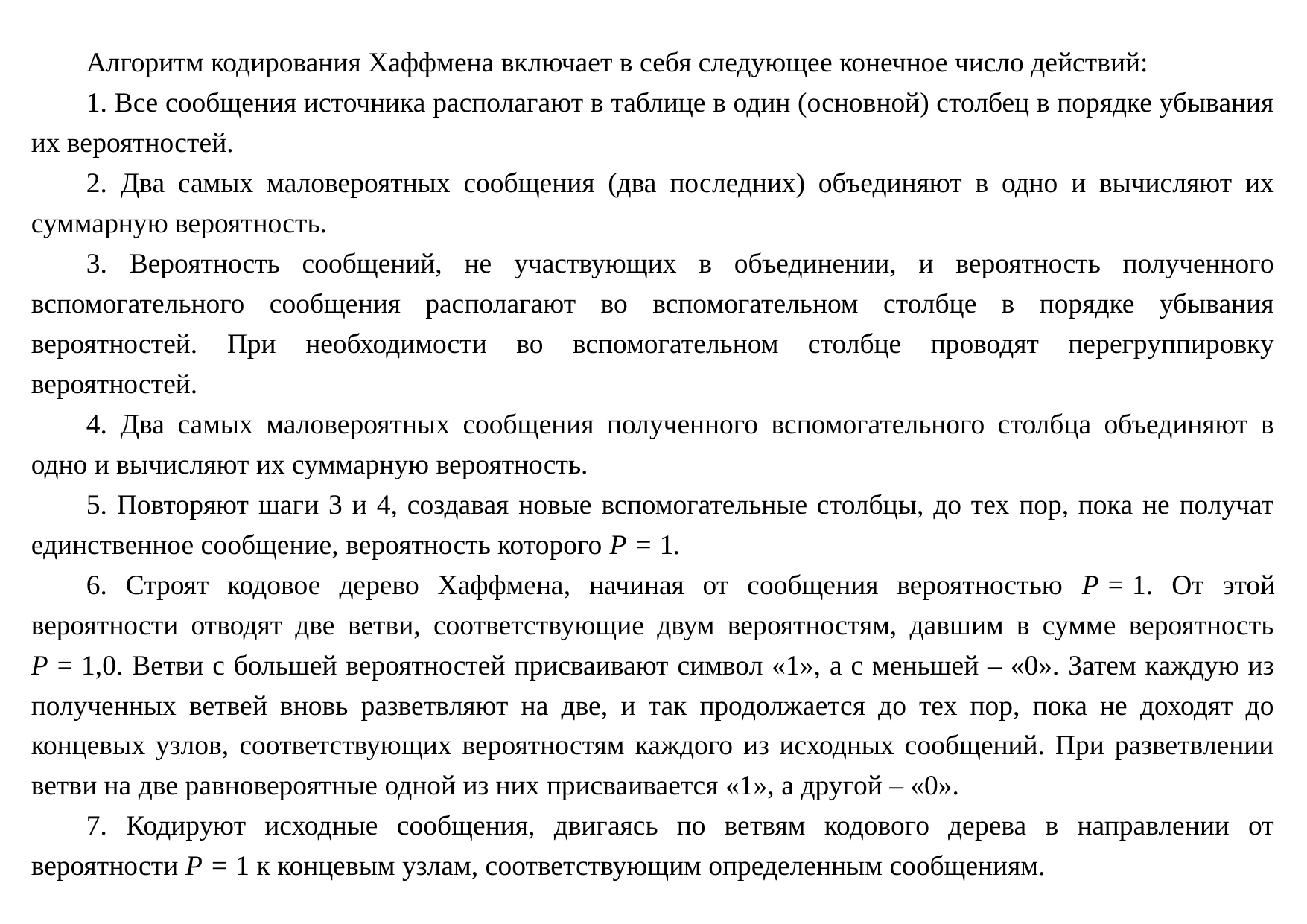

Алгоритм кодирования Хаффмена включает в себя следующее конечное число действий:
1. Все сообщения источника располагают в таблице в один (основной) столбец в порядке убывания их вероятностей.
2. Два самых маловероятных сообщения (два последних) объединяют в одно и вычисляют их суммарную вероятность.
3. Вероятность сообщений, не участвующих в объединении, и вероятность полученного вспомогательного сообщения располагают во вспомогательном столбце в порядке убывания вероятностей. При необходимости во вспомогательном столбце проводят перегруппировку вероятностей.
4. Два самых маловероятных сообщения полученного вспомогательного столбца объединяют в одно и вычисляют их суммарную вероятность.
5. Повторяют шаги 3 и 4, создавая новые вспомогательные столбцы, до тех пор, пока не получат единственное сообщение, вероятность которого Р = 1.
6. Строят кодовое дерево Хаффмена, начиная от сообщения вероятностью Р = 1. От этой вероятности отводят две ветви, соответствующие двум вероятностям, давшим в сумме вероятность Р = 1,0. Ветви с большей вероятностей присваивают символ «1», а с меньшей – «0». Затем каждую из полученных ветвей вновь разветвляют на две, и так продолжается до тех пор, пока не доходят до концевых узлов, соответствующих вероятностям каждого из исходных сообщений. При разветвлении ветви на две равновероятные одной из них присваивается «1», а другой – «0».
7. Кодируют исходные сообщения, двигаясь по ветвям кодового дерева в направлении от вероятности Р = 1 к концевым узлам, соответствующим определенным сообщениям.